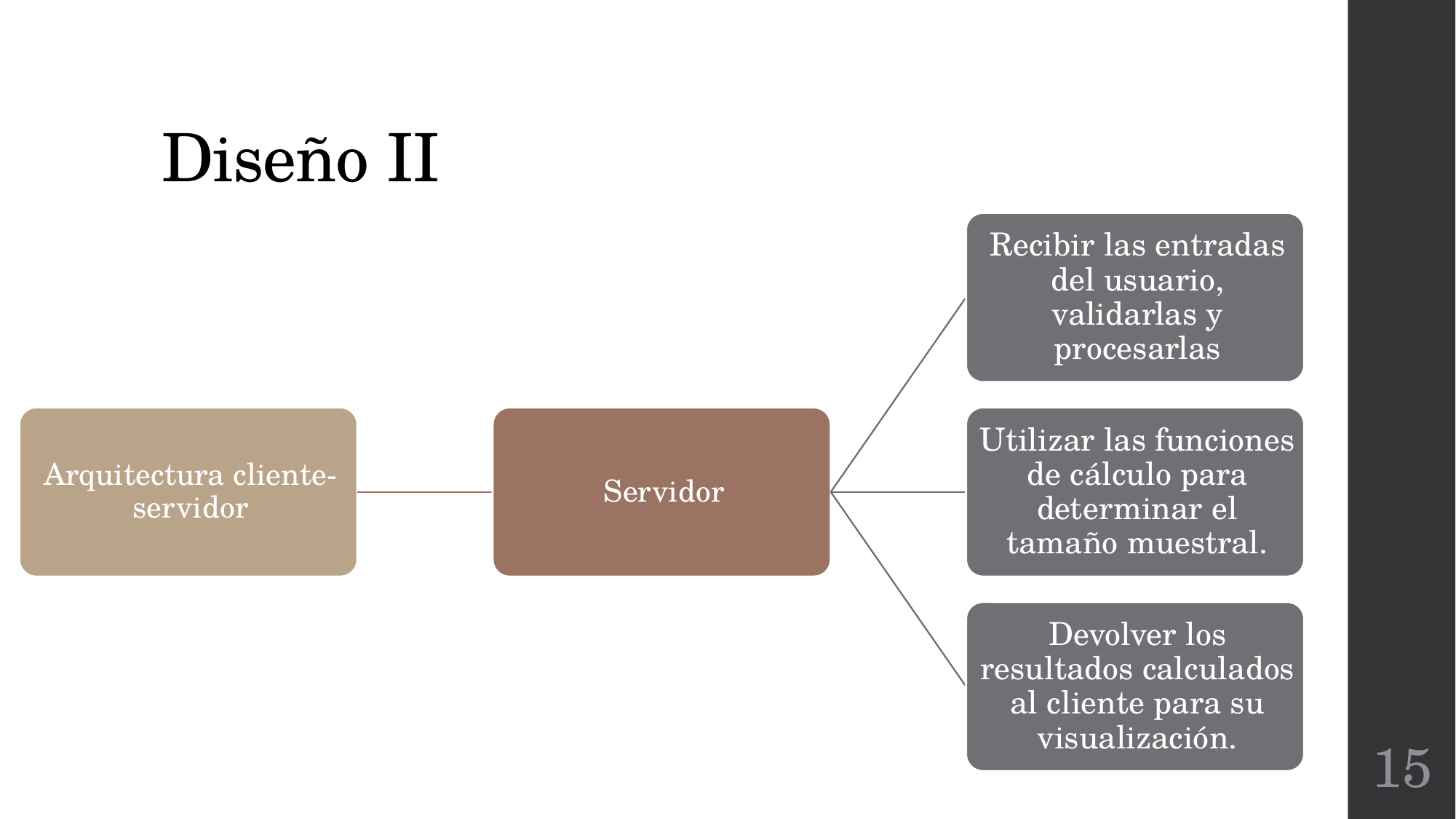

# Diseño II
Arquitectura cliente-servidor

Servidor

Recibir las entradas del usuario, validarlas y procesarlas

Utilizar las funciones de cálculo para determinar el tamaño muestral.

Devolver los resultados calculados al cliente para su visualización.
15